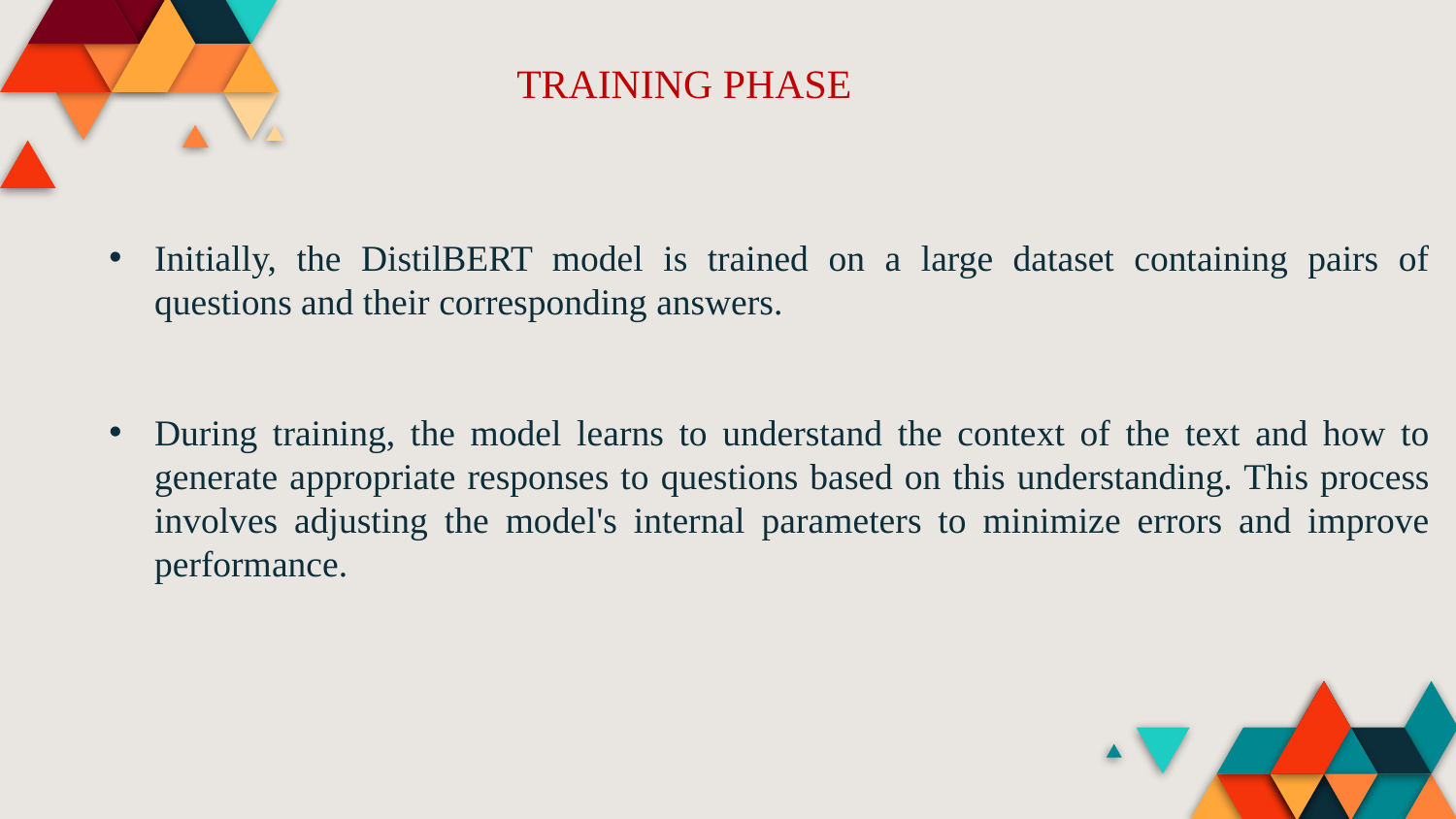

# TRAINING PHASE
Initially, the DistilBERT model is trained on a large dataset containing pairs of questions and their corresponding answers.

During training, the model learns to understand the context of the text and how to generate appropriate responses to questions based on this understanding. This process involves adjusting the model's internal parameters to minimize errors and improve performance.